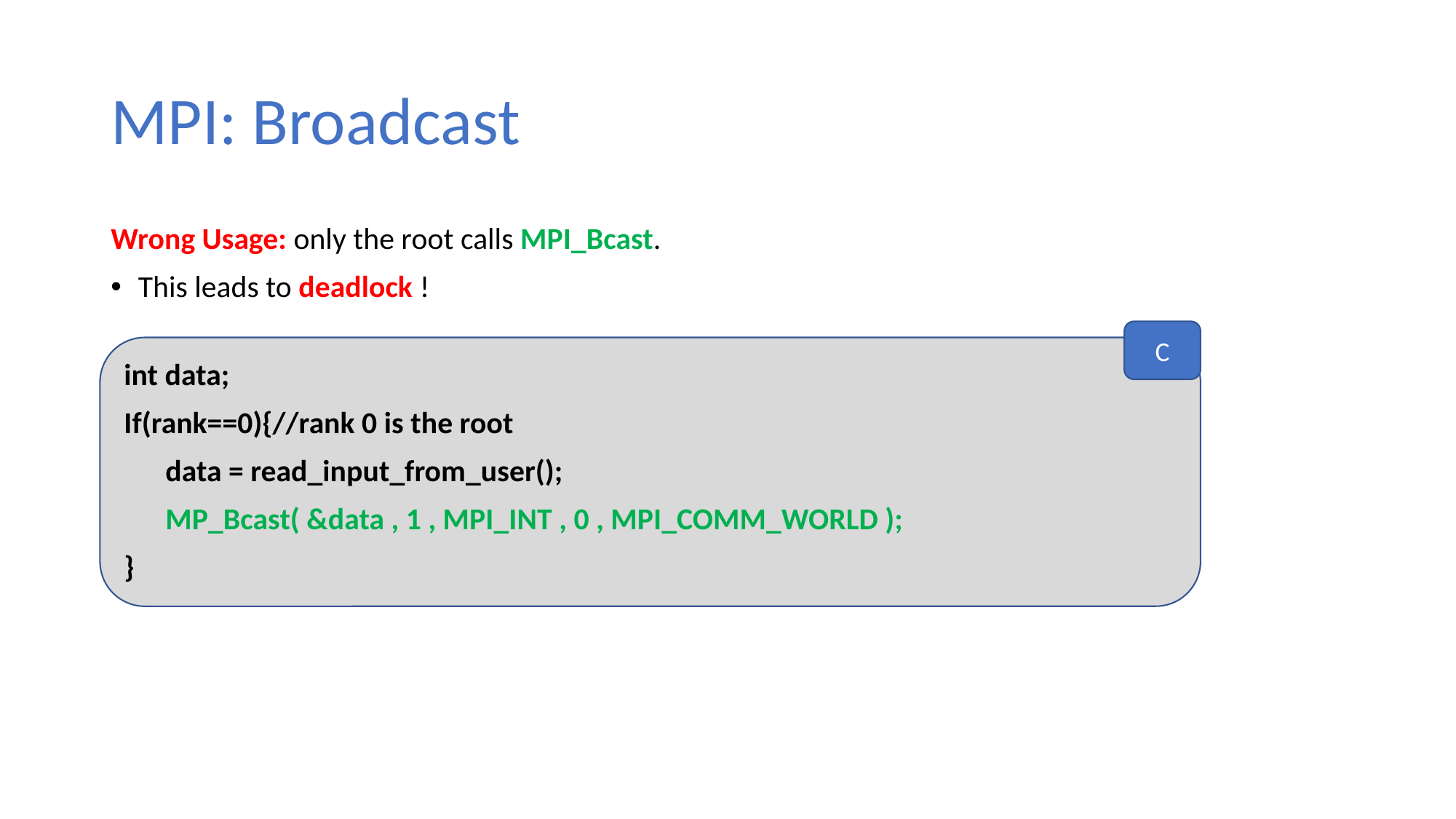

# MPI: Broadcast
Wrong Usage: only the root calls MPI_Bcast.
This leads to deadlock !

C
int data;
If(rank==0){//rank 0 is the root
      data = read_input_from_user();
      MP_Bcast( &data , 1 , MPI_INT , 0 , MPI_COMM_WORLD );
}